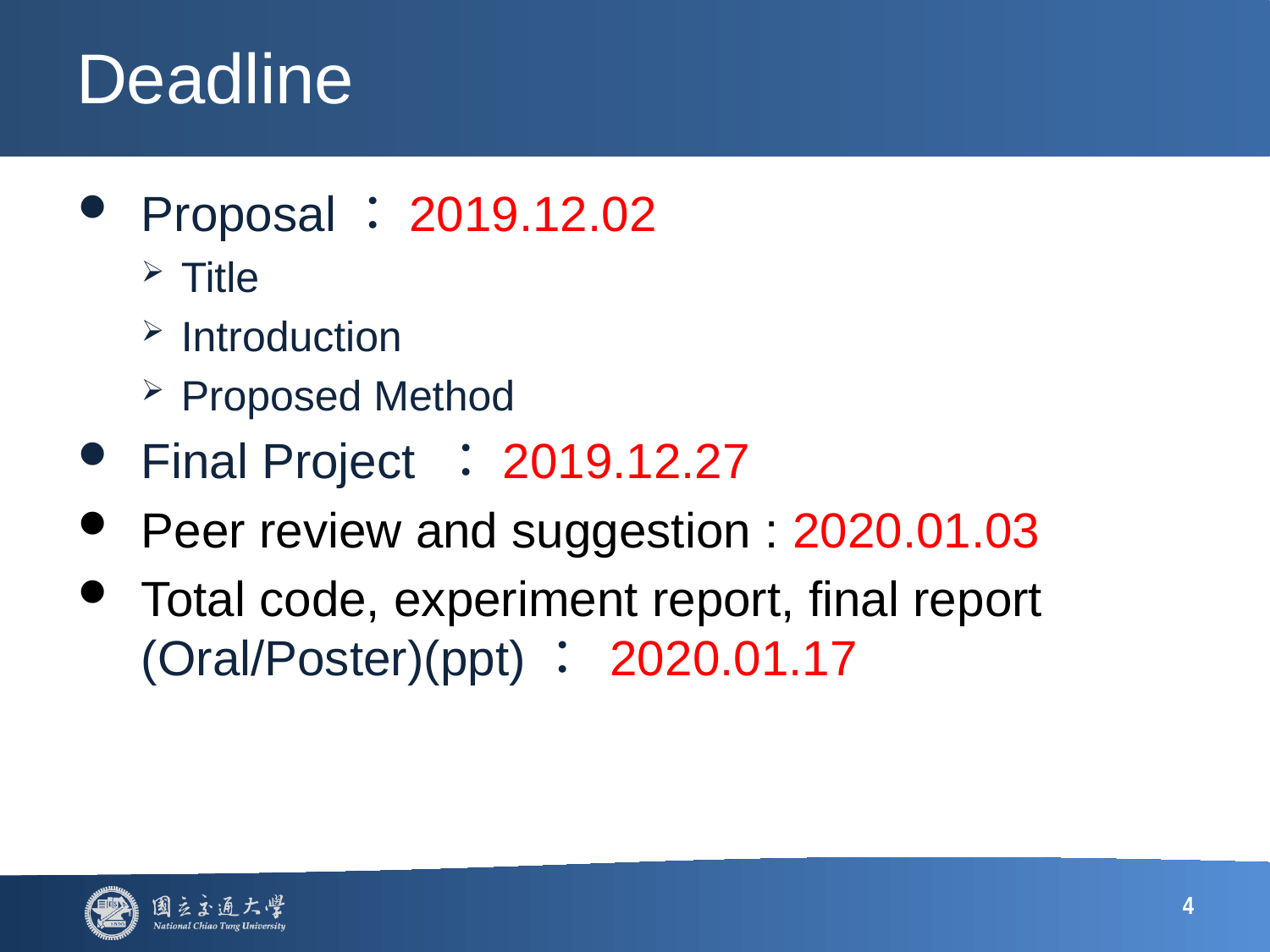

# Deadline
Proposal：2019.12.02
Title
Introduction
Proposed Method
Final Project ：2019.12.27
Peer review and suggestion : 2020.01.03
Total code, experiment report, final report (Oral/Poster)(ppt)： 2020.01.17

4